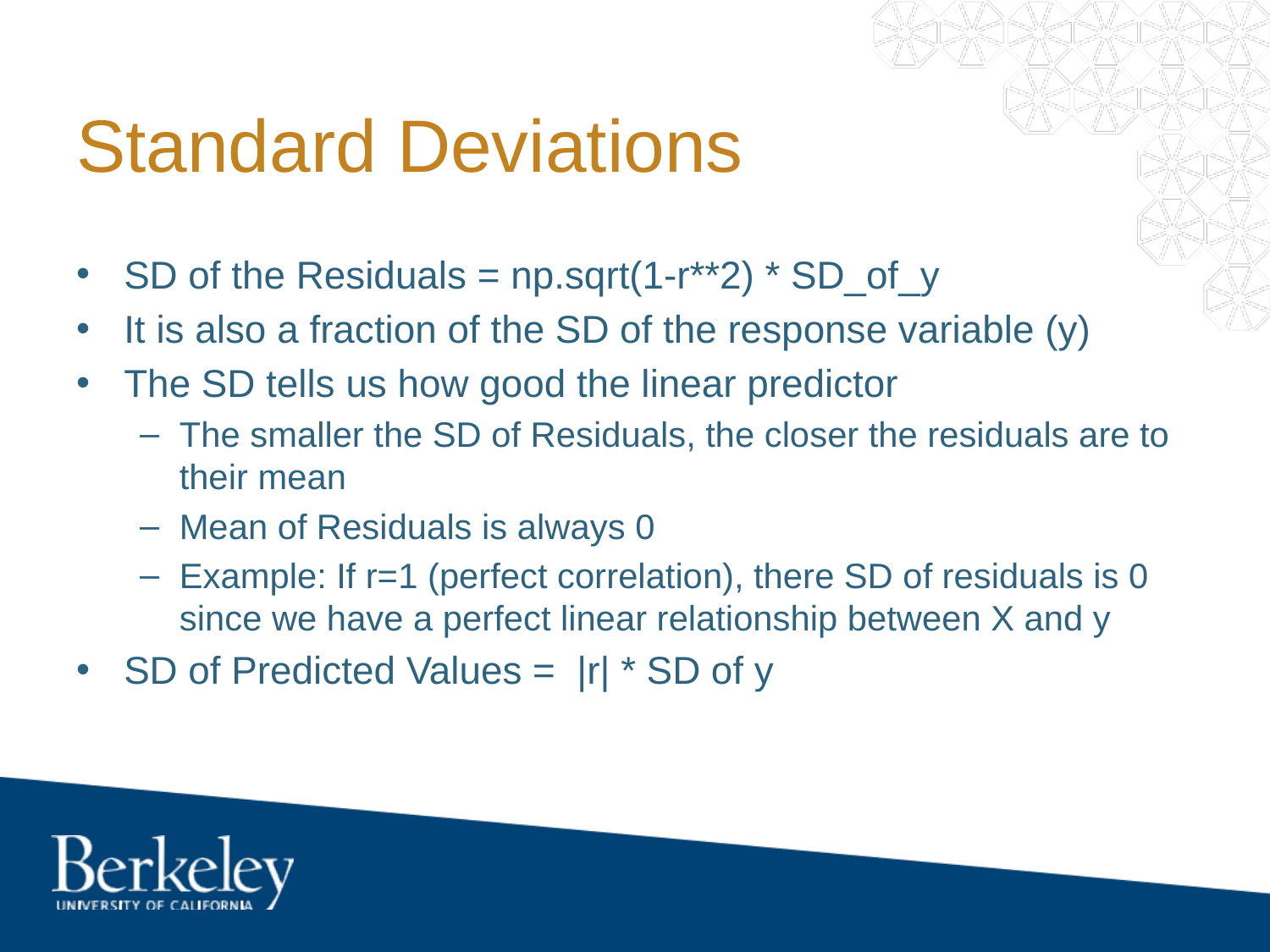

# Standard Deviations
SD of the Residuals = np.sqrt(1-r**2) * SD_of_y
It is also a fraction of the SD of the response variable (y)
The SD tells us how good the linear predictor
The smaller the SD of Residuals, the closer the residuals are to their mean
Mean of Residuals is always 0
Example: If r=1 (perfect correlation), there SD of residuals is 0 since we have a perfect linear relationship between X and y
SD of Predicted Values =  |r| * SD of y